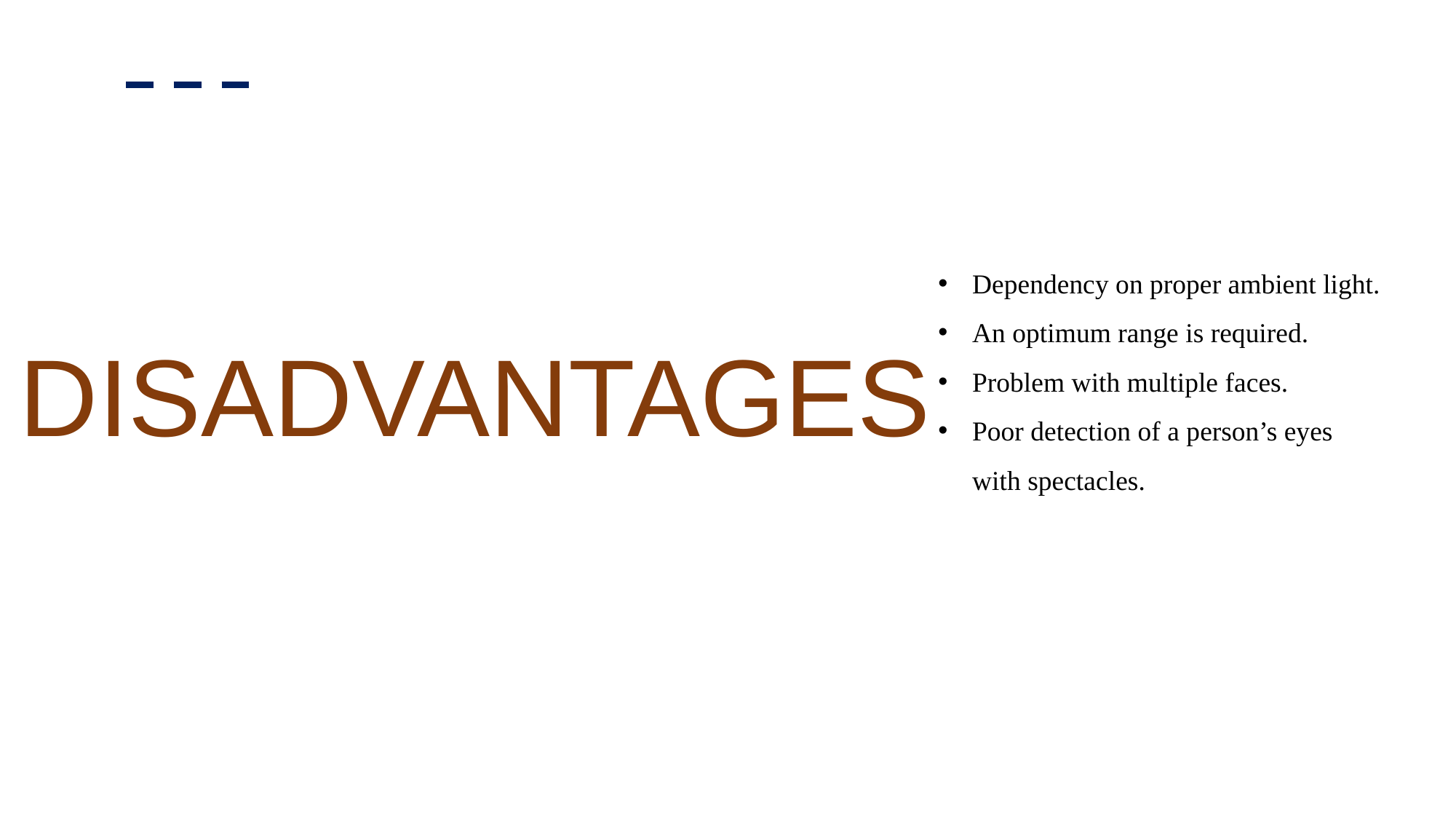

Dependency on proper ambient light.
An optimum range is required.
Problem with multiple faces.
Poor detection of a person’s eyes with spectacles.
DISADVANTAGES